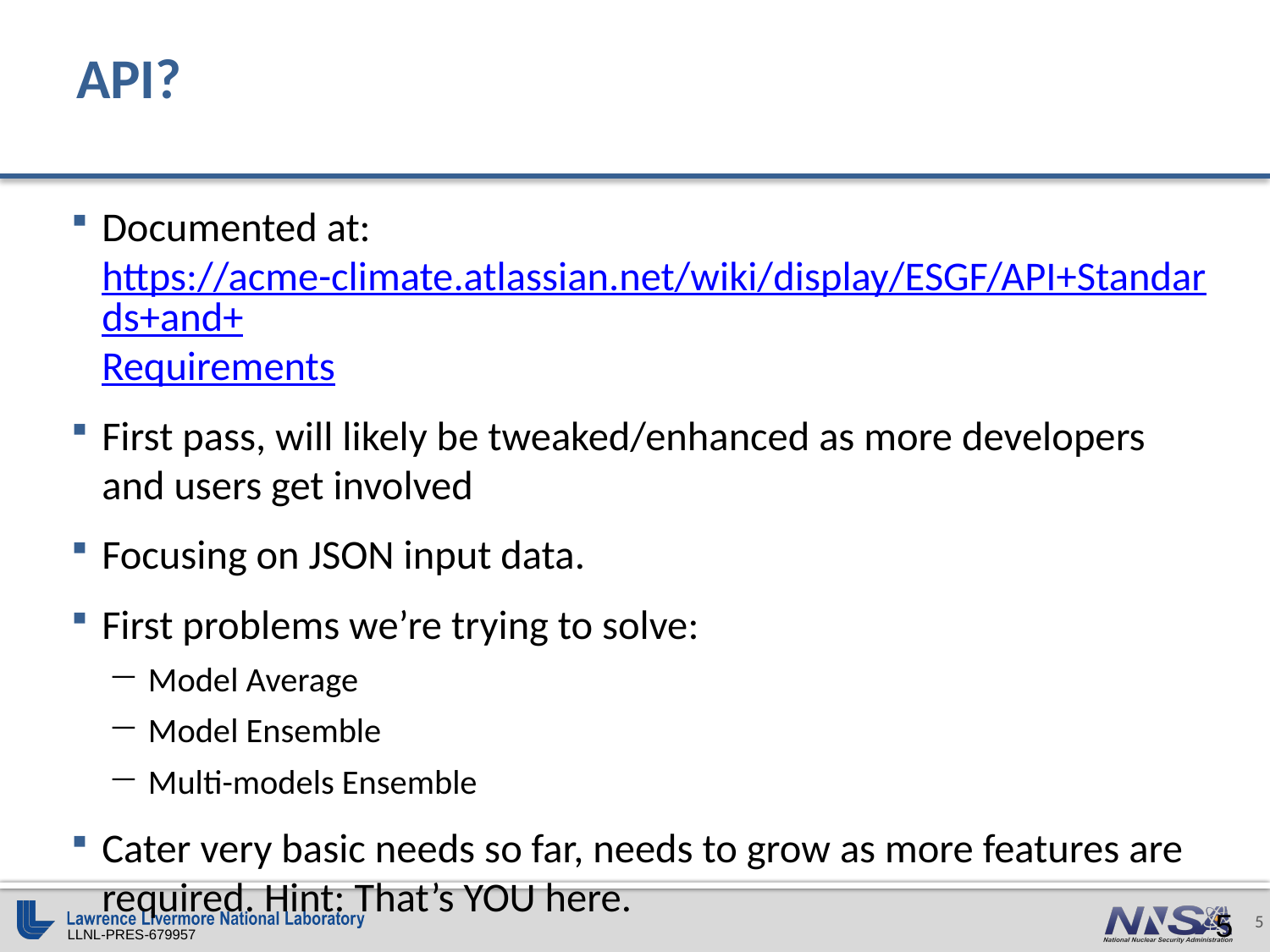

# API?
Documented at: https://acme-climate.atlassian.net/wiki/display/ESGF/API+Standards+and+Requirements
First pass, will likely be tweaked/enhanced as more developers and users get involved
Focusing on JSON input data.
First problems we’re trying to solve:
Model Average
Model Ensemble
Multi-models Ensemble
Cater very basic needs so far, needs to grow as more features are required. Hint: That’s YOU here.
5